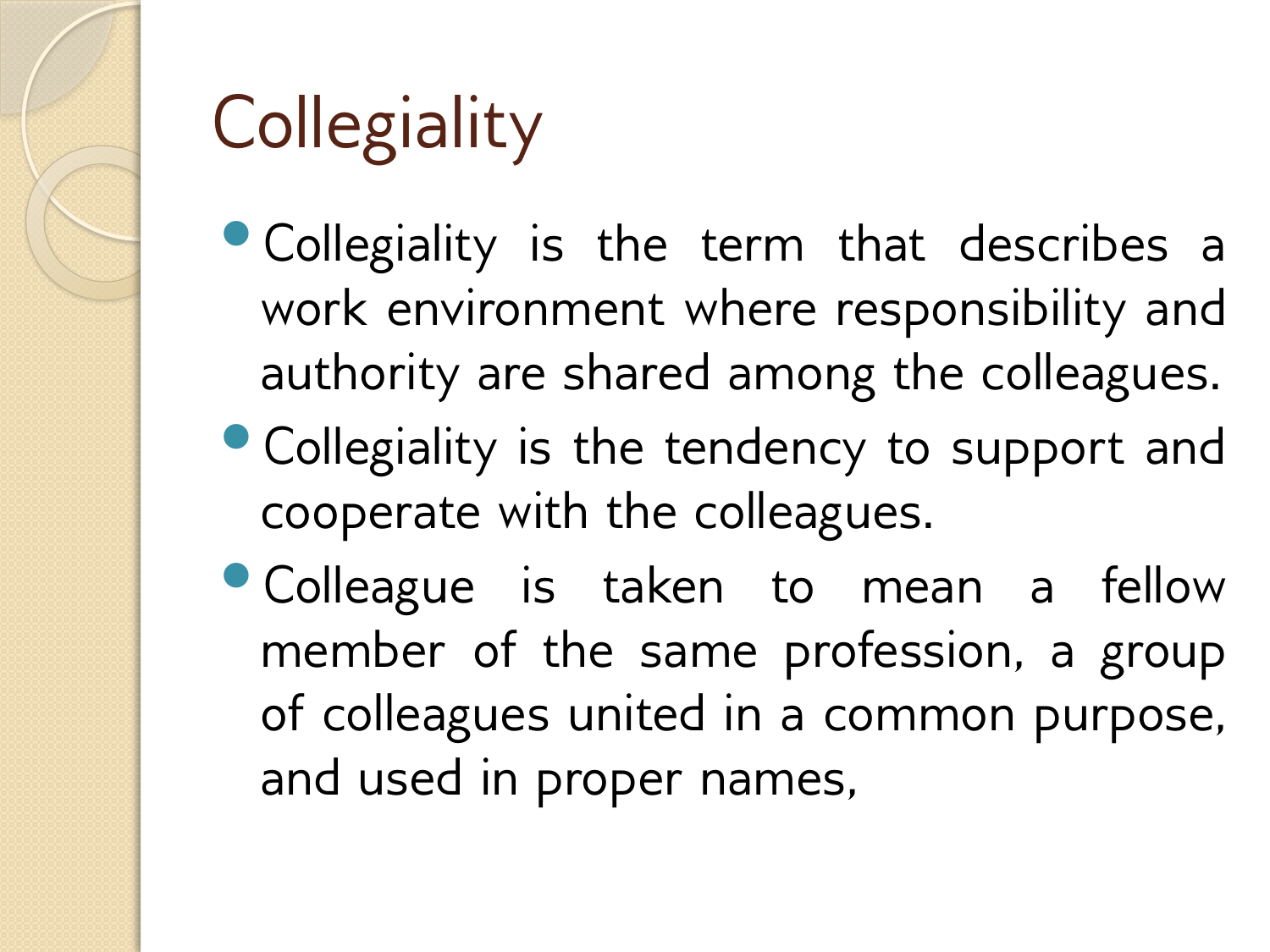

# Collegiality
Collegiality is the term that describes a work environment where responsibility and authority are shared among the colleagues.
Collegiality is the tendency to support and cooperate with the colleagues.
Colleague is taken to mean a fellow member of the same profession, a group of colleagues united in a common purpose, and used in proper names,